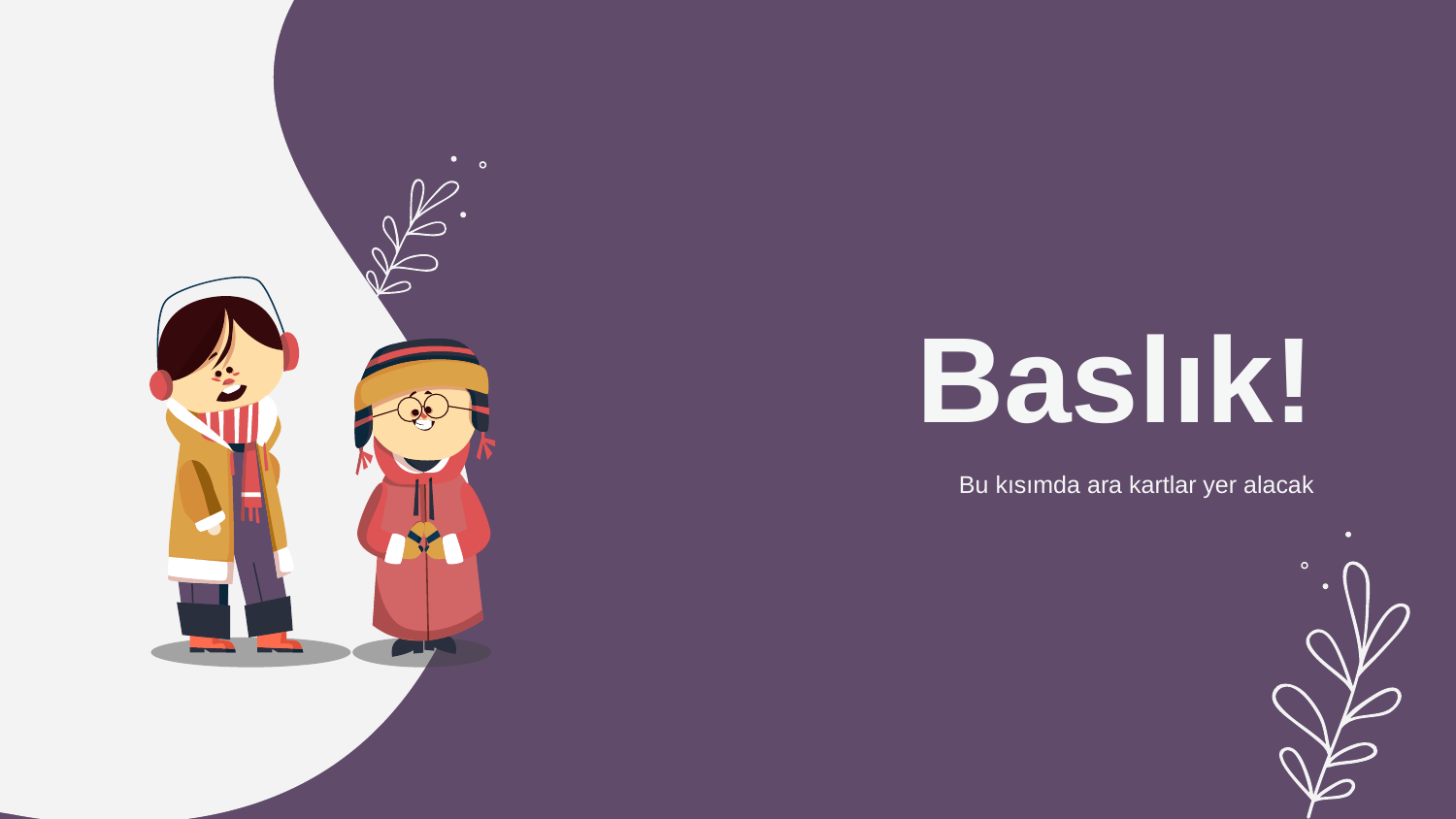

# Baslık!

Bu kısımda ara kartlar yer alacak